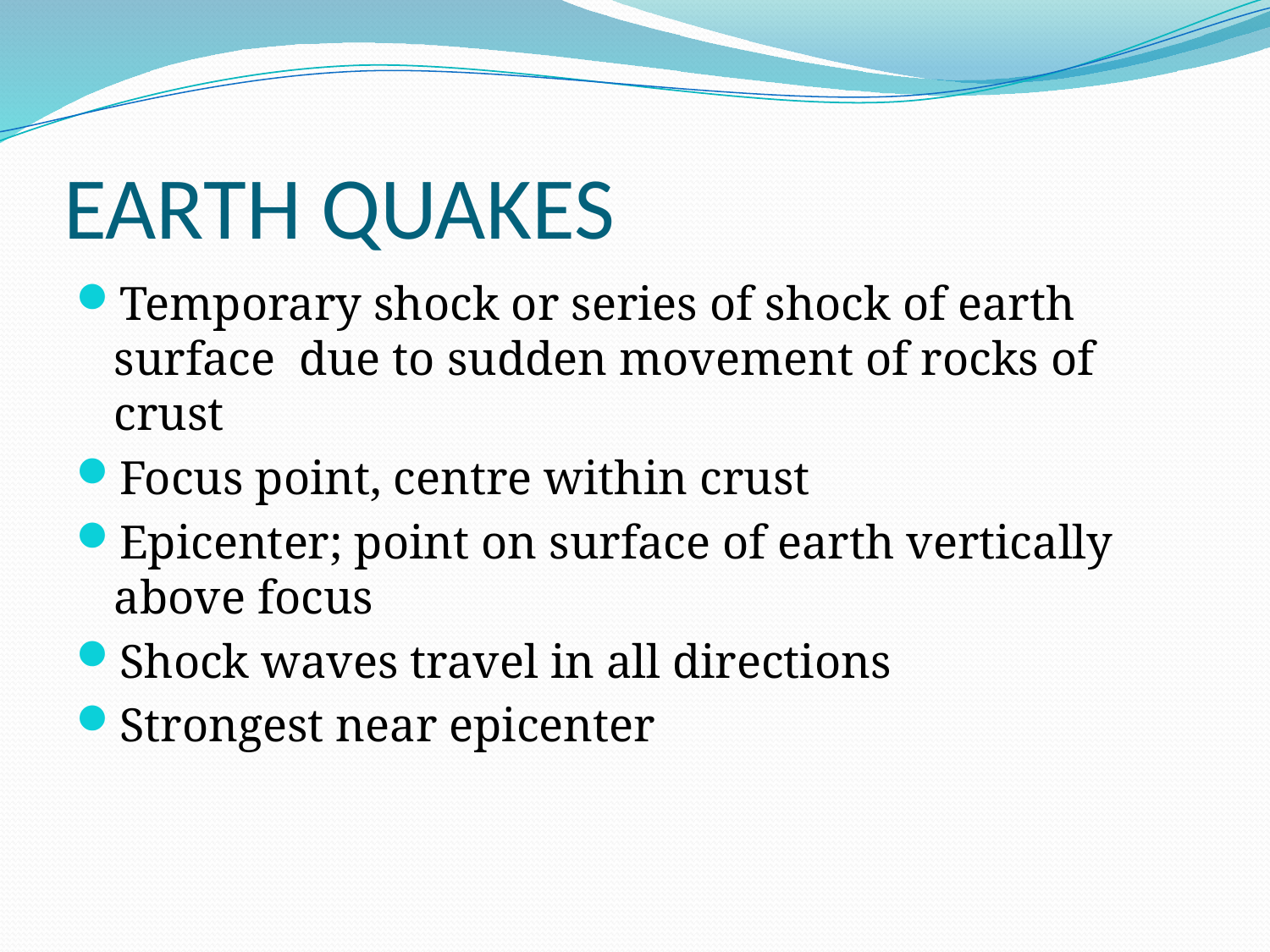

# EARTH QUAKES
Temporary shock or series of shock of earth surface  due to sudden movement of rocks of crust
Focus point, centre within crust
Epicenter; point on surface of earth vertically above focus
Shock waves travel in all directions
Strongest near epicenter